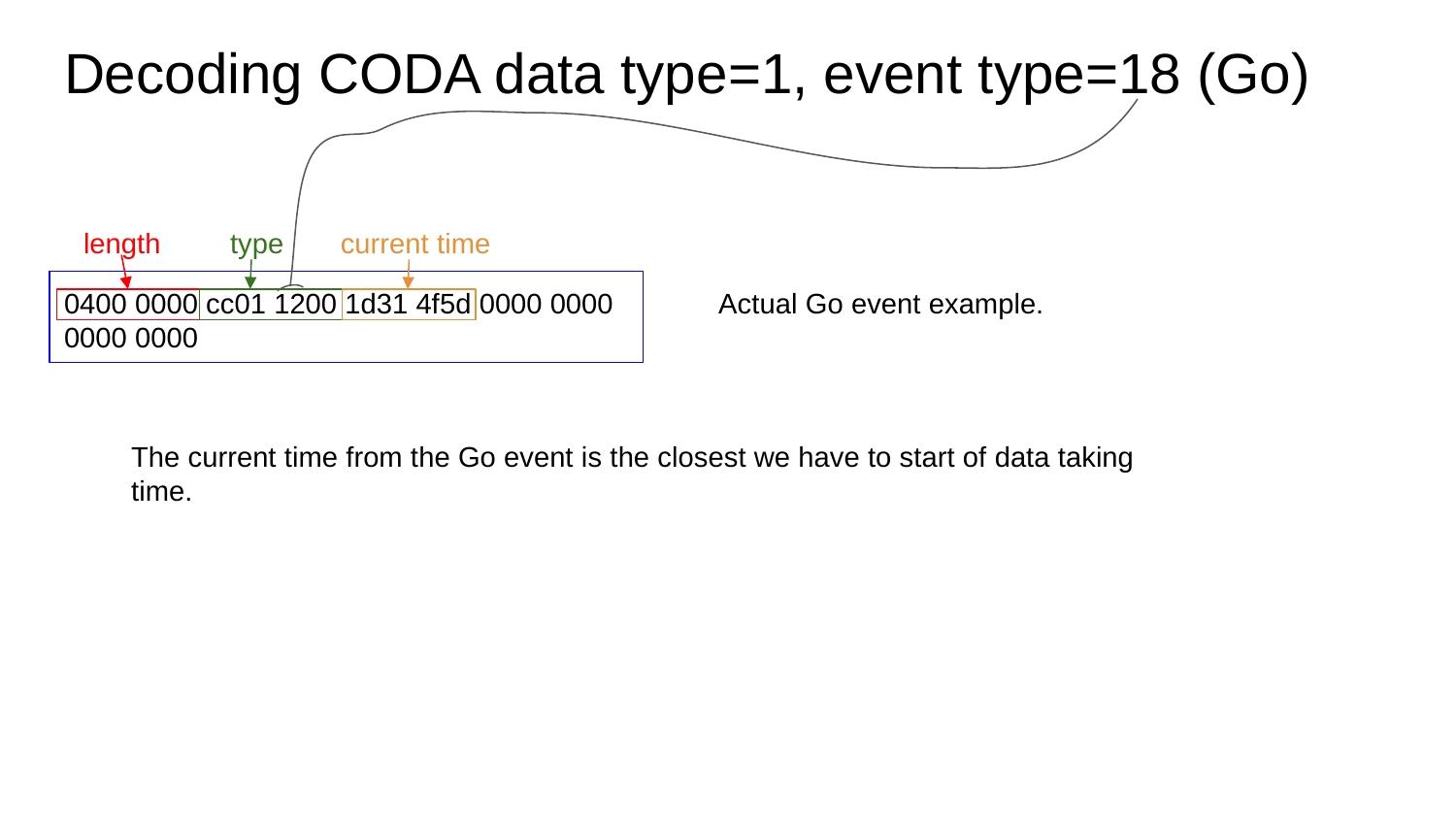

# Decoding CODA data type=1, event type=18 (Go)

type
length
current time
0400 0000 cc01 1200 1d31 4f5d 0000 0000 0000 0000

Actual Go event example.

The current time from the Go event is the closest we have to start of data taking time.